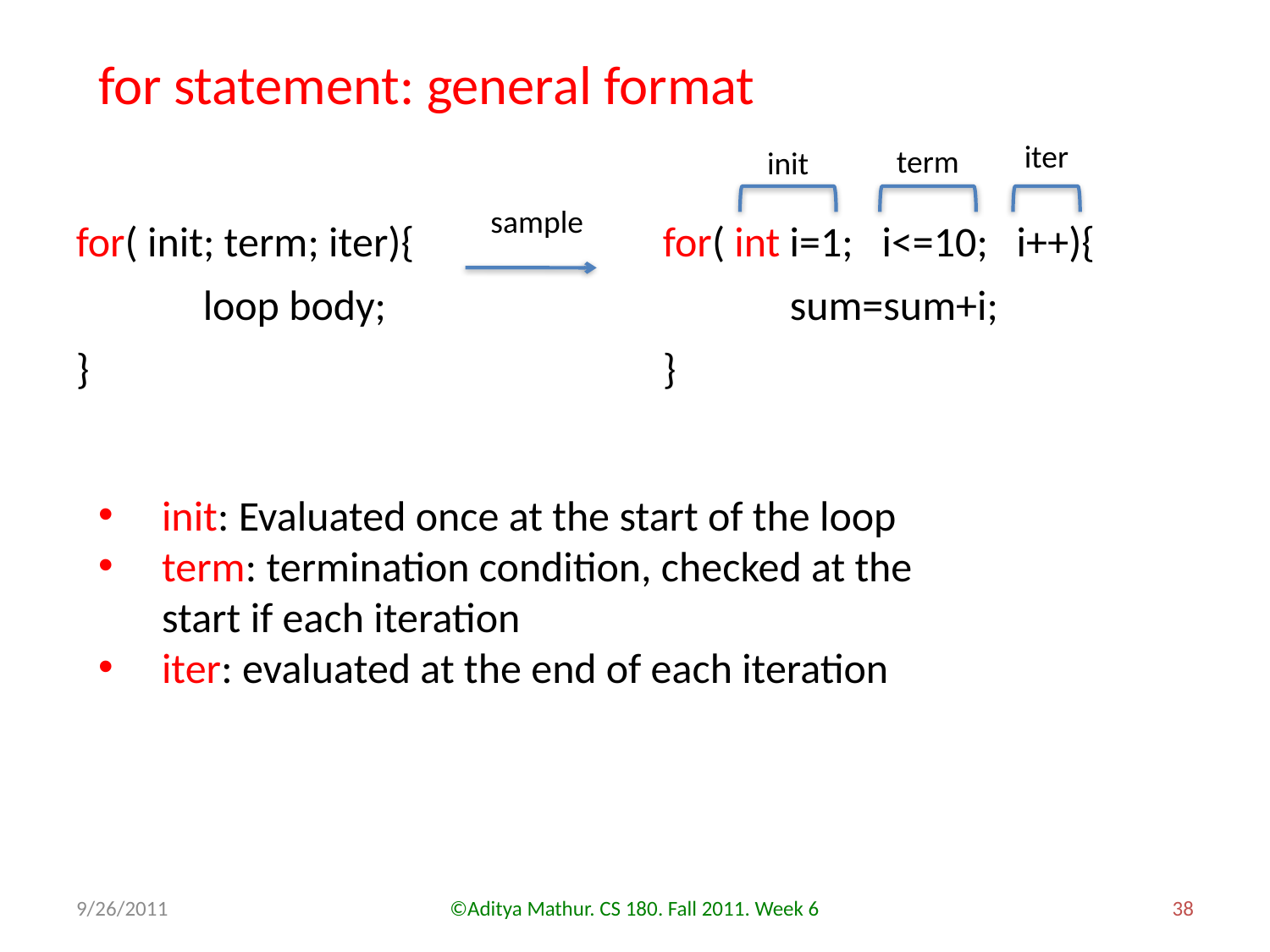

for statement: general format
iter

term

init

for( init; term; iter){
	loop body;
}
sample
for( int i=1;   i<=10;   i++){
	sum=sum+i;
}
init: Evaluated once at the start of the loop
term: termination condition, checked at the start if each iteration
iter: evaluated at the end of each iteration
9/26/2011
©Aditya Mathur. CS 180. Fall 2011. Week 6
38